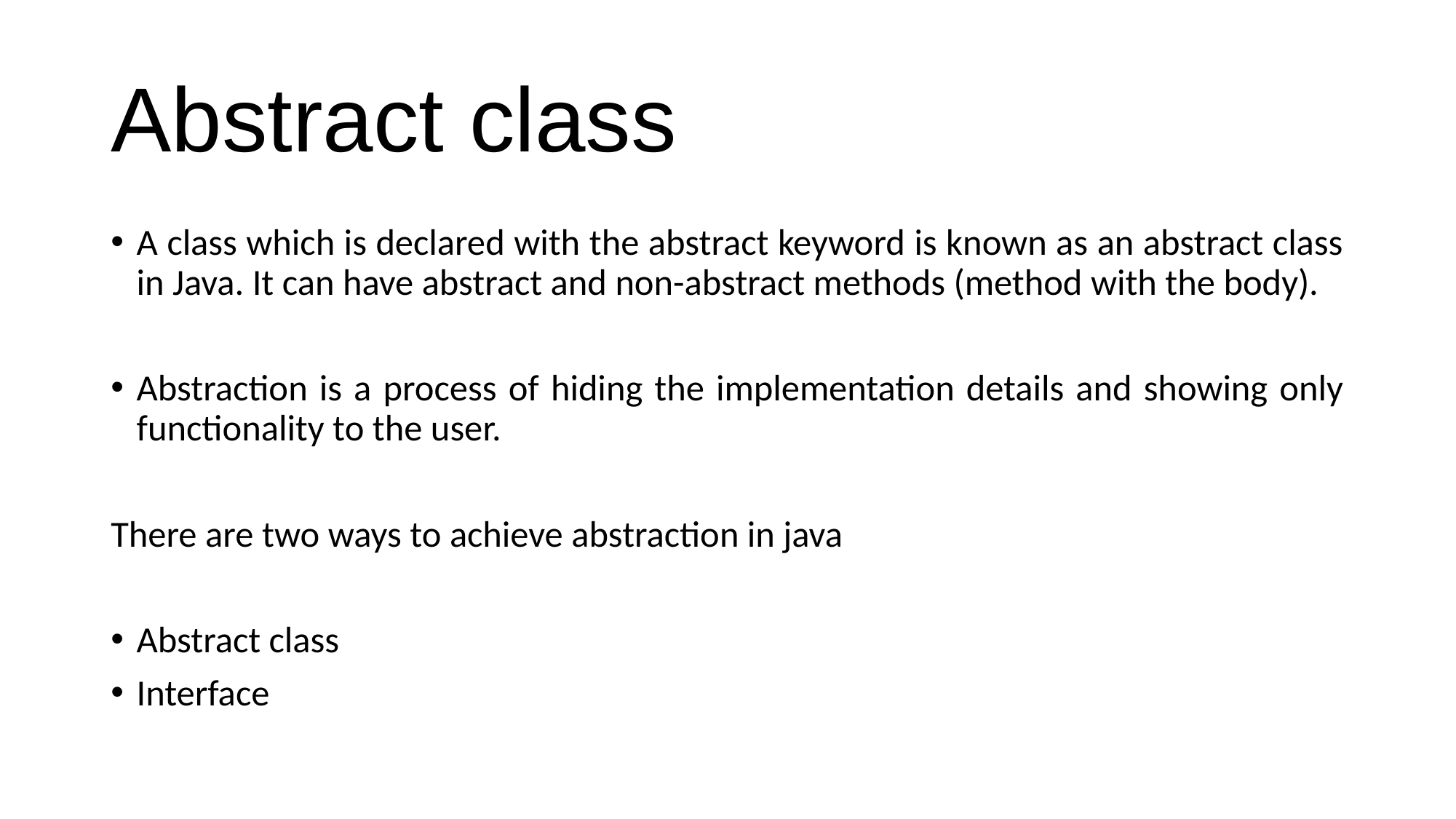

# Abstract class
A class which is declared with the abstract keyword is known as an abstract class in Java. It can have abstract and non-abstract methods (method with the body).

Abstraction is a process of hiding the implementation details and showing only functionality to the user.

There are two ways to achieve abstraction in java

Abstract class
Interface